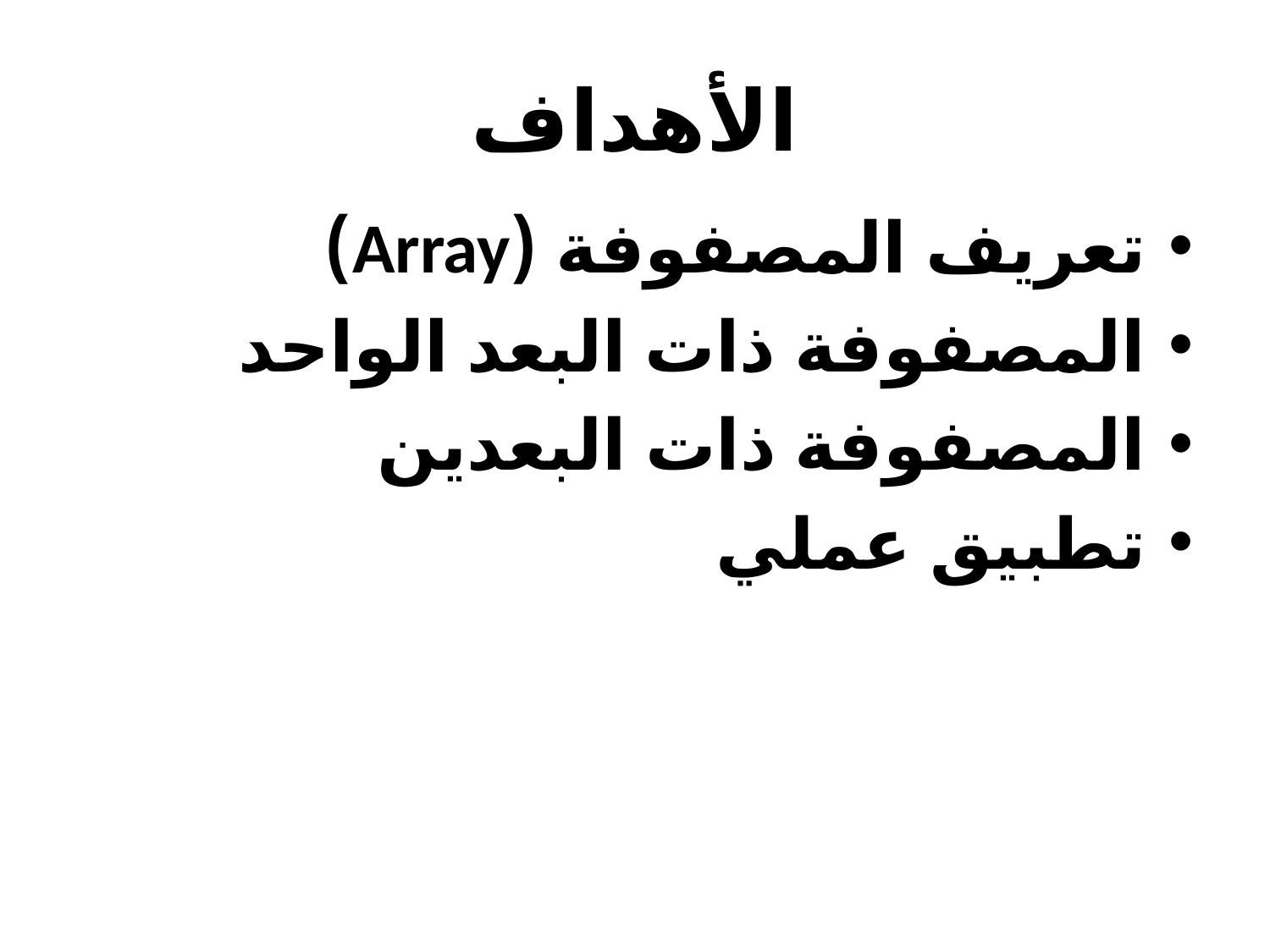

# الأهداف
تعريف المصفوفة (Array)
المصفوفة ذات البعد الواحد
المصفوفة ذات البعدين
تطبيق عملي